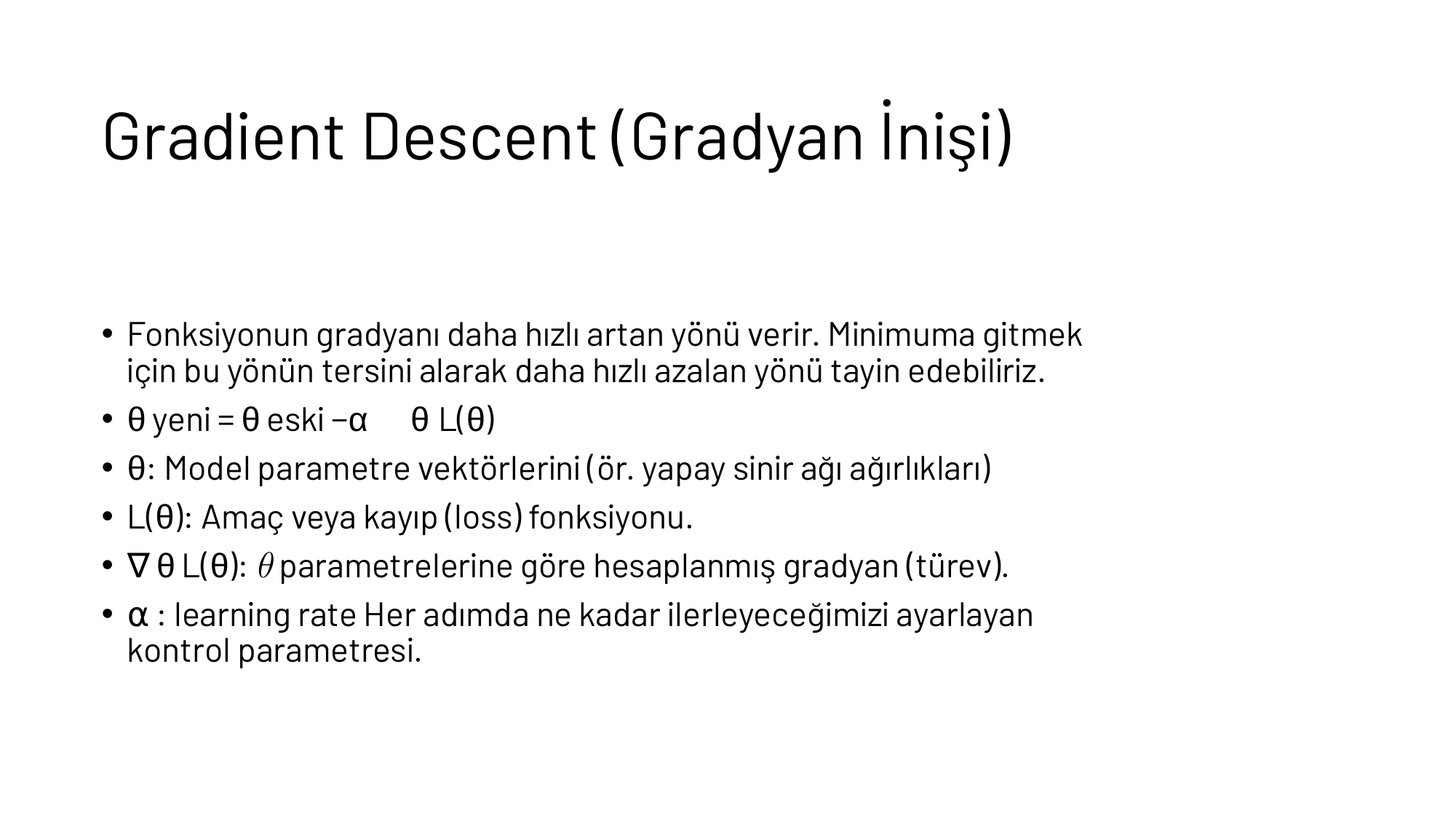

# Gradient Descent (Gradyan İnişi)
Fonksiyonun gradyanı daha hızlı artan yönü verir. Minimuma gitmek için bu yönün tersini alarak daha hızlı azalan yönü tayin edebiliriz.
θ yeni​ = θ eski​ −α⋅∇ θ​ L(θ)
θ: Model parametre vektörlerini (ör. yapay sinir ağı ağırlıkları)
L(θ): Amaç veya kayıp (loss) fonksiyonu.
∇ θ​ L(θ): 𝜃 parametrelerine göre hesaplanmış gradyan (türev).
α : learning rate Her adımda ne kadar ilerleyeceğimizi ayarlayan kontrol parametresi.